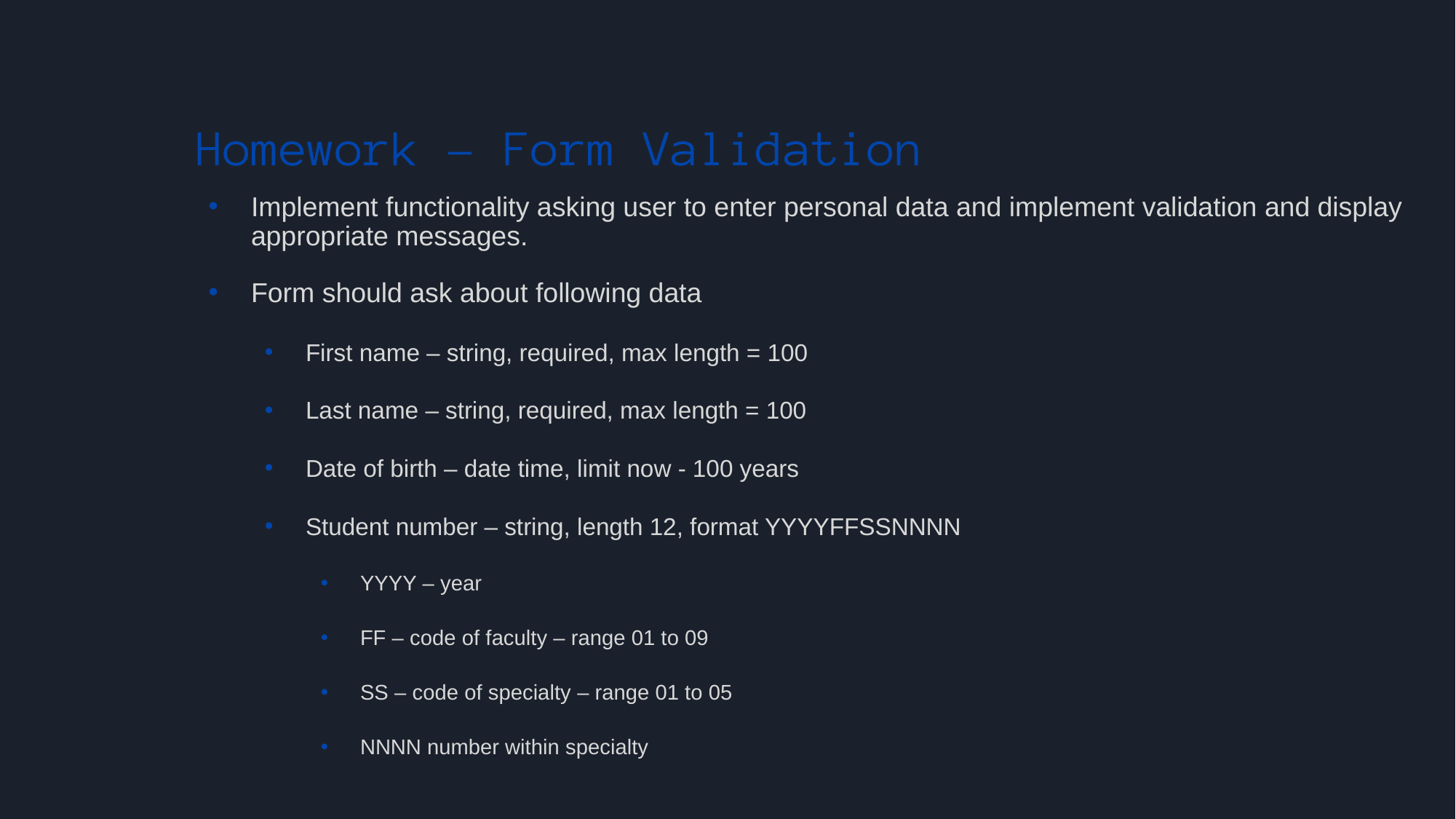

# Homework – Form Validation
Implement functionality asking user to enter personal data and implement validation and display appropriate messages.
Form should ask about following data
First name – string, required, max length = 100
Last name – string, required, max length = 100
Date of birth – date time, limit now - 100 years
Student number – string, length 12, format YYYYFFSSNNNN
YYYY – year
FF – code of faculty – range 01 to 09
SS – code of specialty – range 01 to 05
NNNN number within specialty